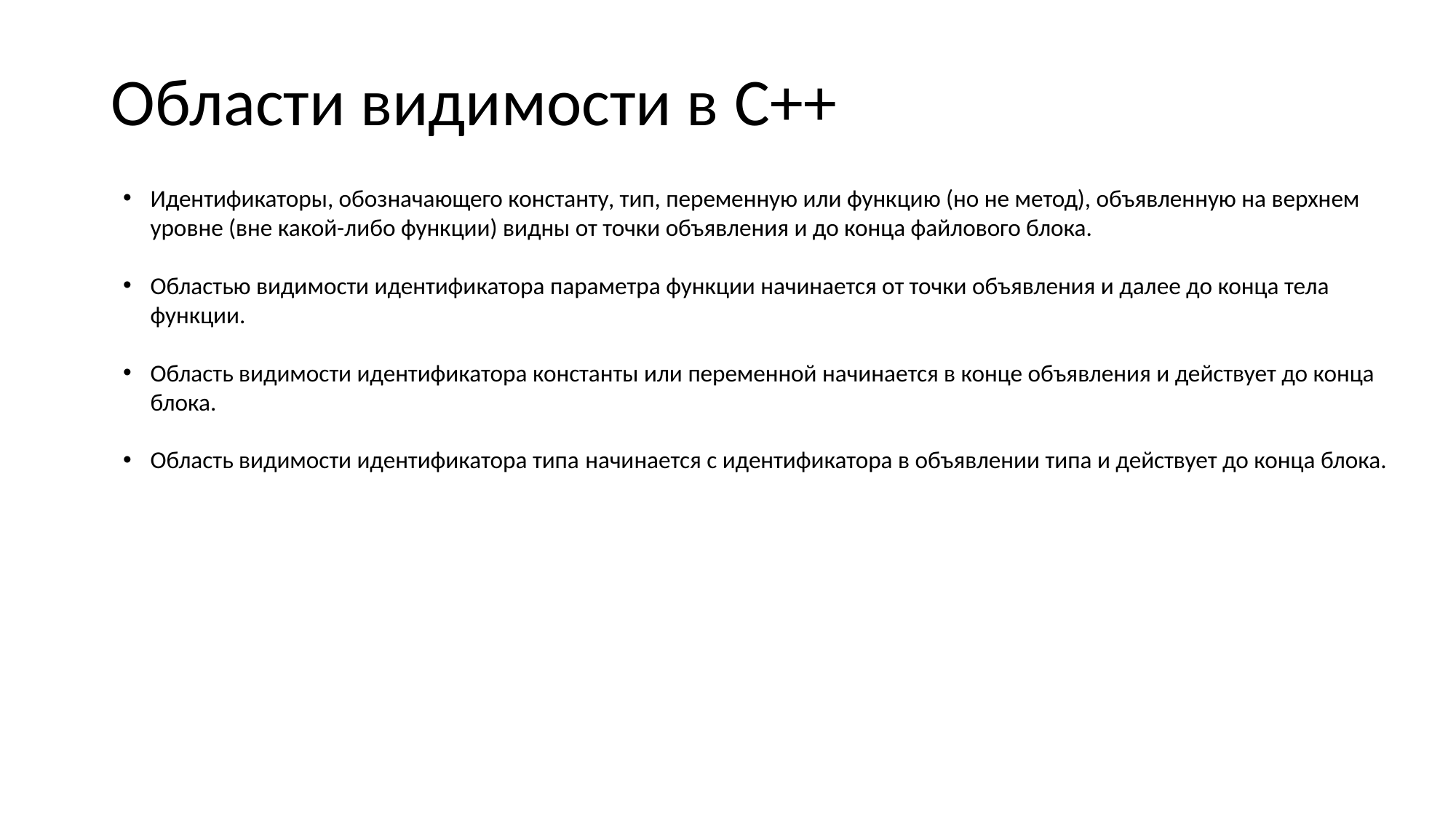

# Области видимости в C++
Идентификаторы, обозначающего константу, тип, переменную или функцию (но не метод), объявленную на верхнем уровне (вне какой-либо функции) видны от точки объявления и до конца файлового блока.

Областью видимости идентификатора параметра функции начинается от точки объявления и далее до конца тела функции.

Область видимости идентификатора константы или переменной начинается в конце объявления и действует до конца блока.

Область видимости идентификатора типа начинается с идентификатора в объявлении типа и действует до конца блока.